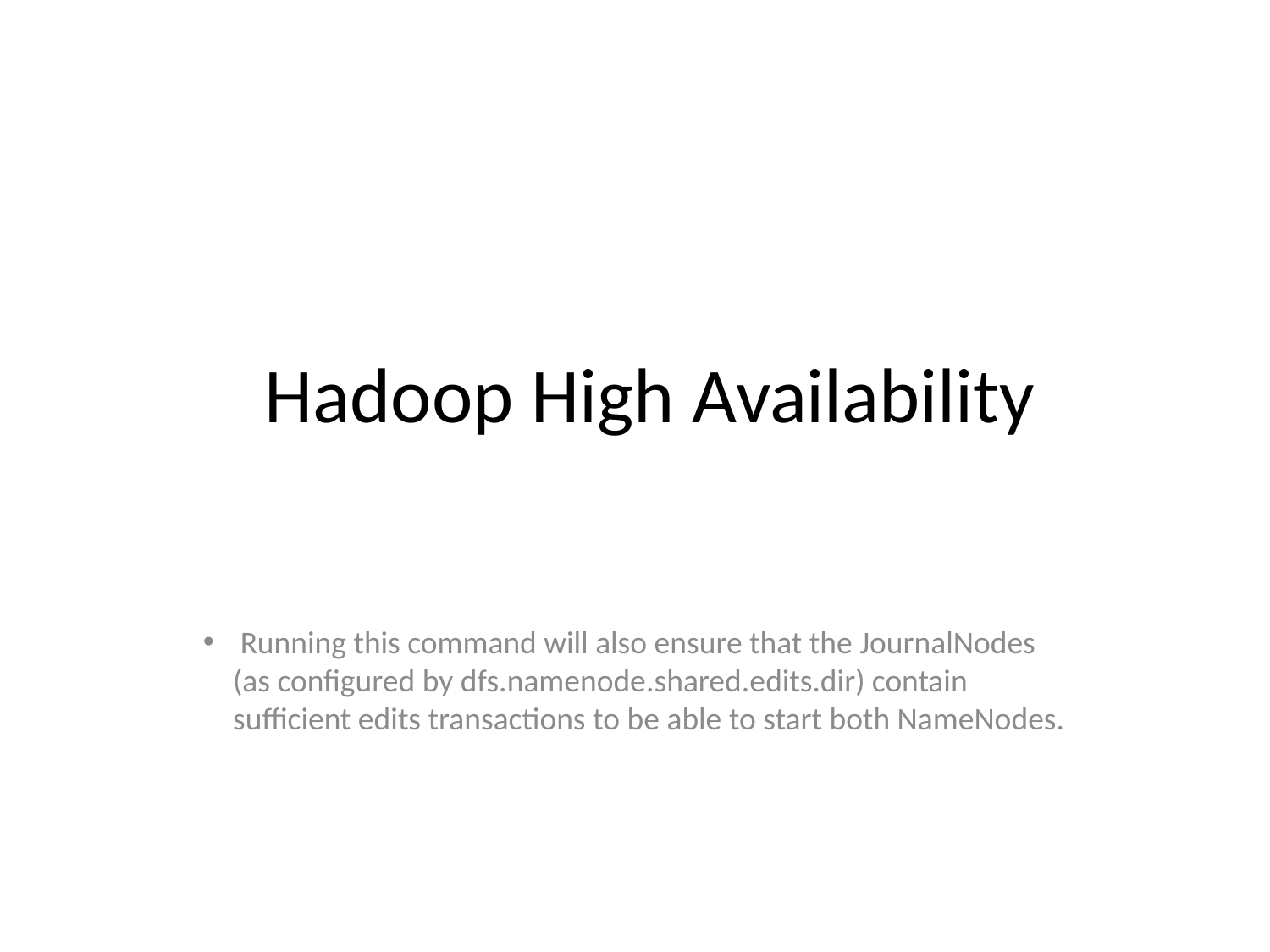

Hadoop High Availability

 Running this command will also ensure that the JournalNodes (as configured by dfs.namenode.shared.edits.dir) contain sufficient edits transactions to be able to start both NameNodes.